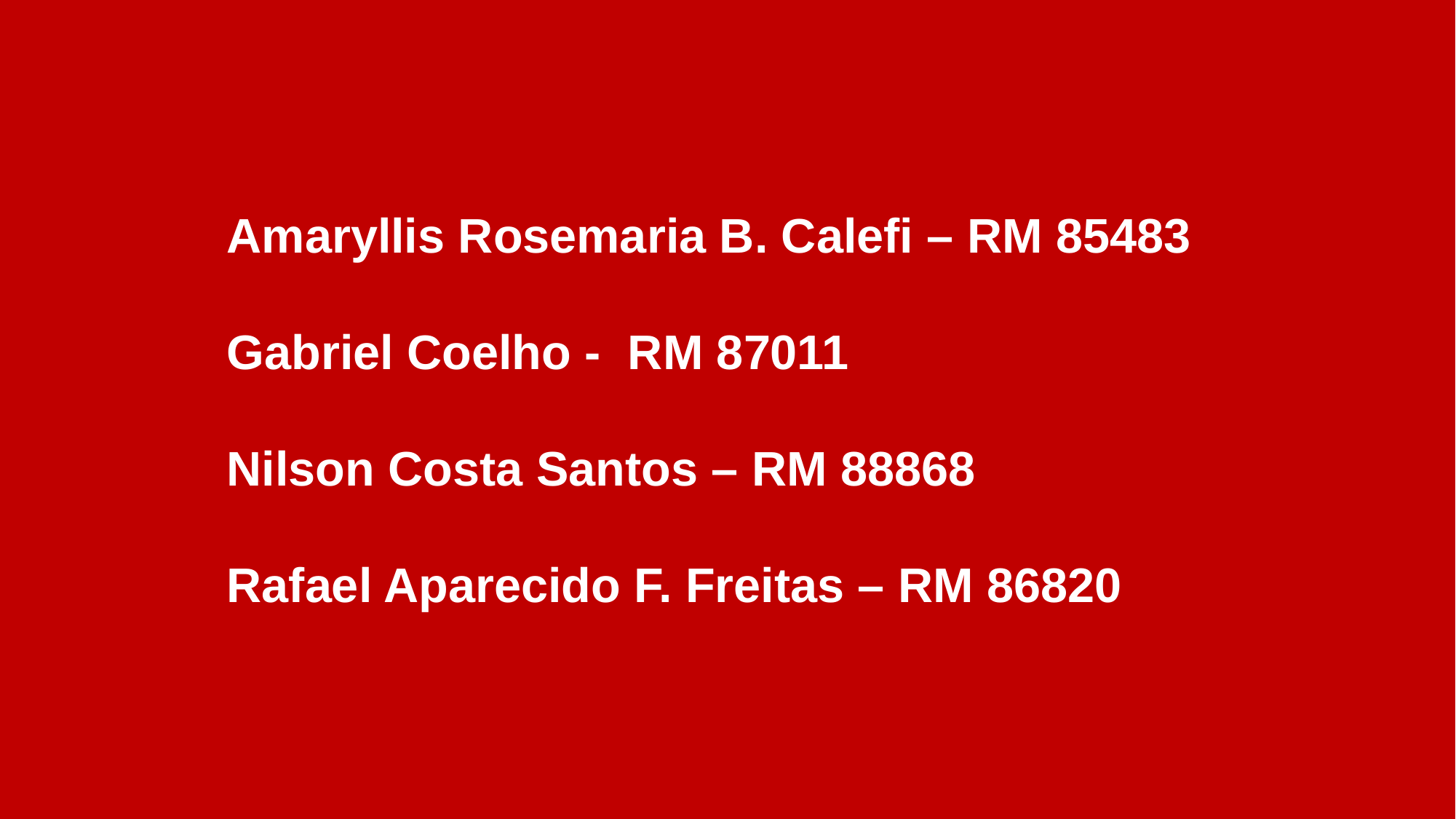

Amaryllis Rosemaria B. Calefi – RM 85483

Gabriel Coelho -  RM 87011

Nilson Costa Santos – RM 88868

Rafael Aparecido F. Freitas – RM 86820